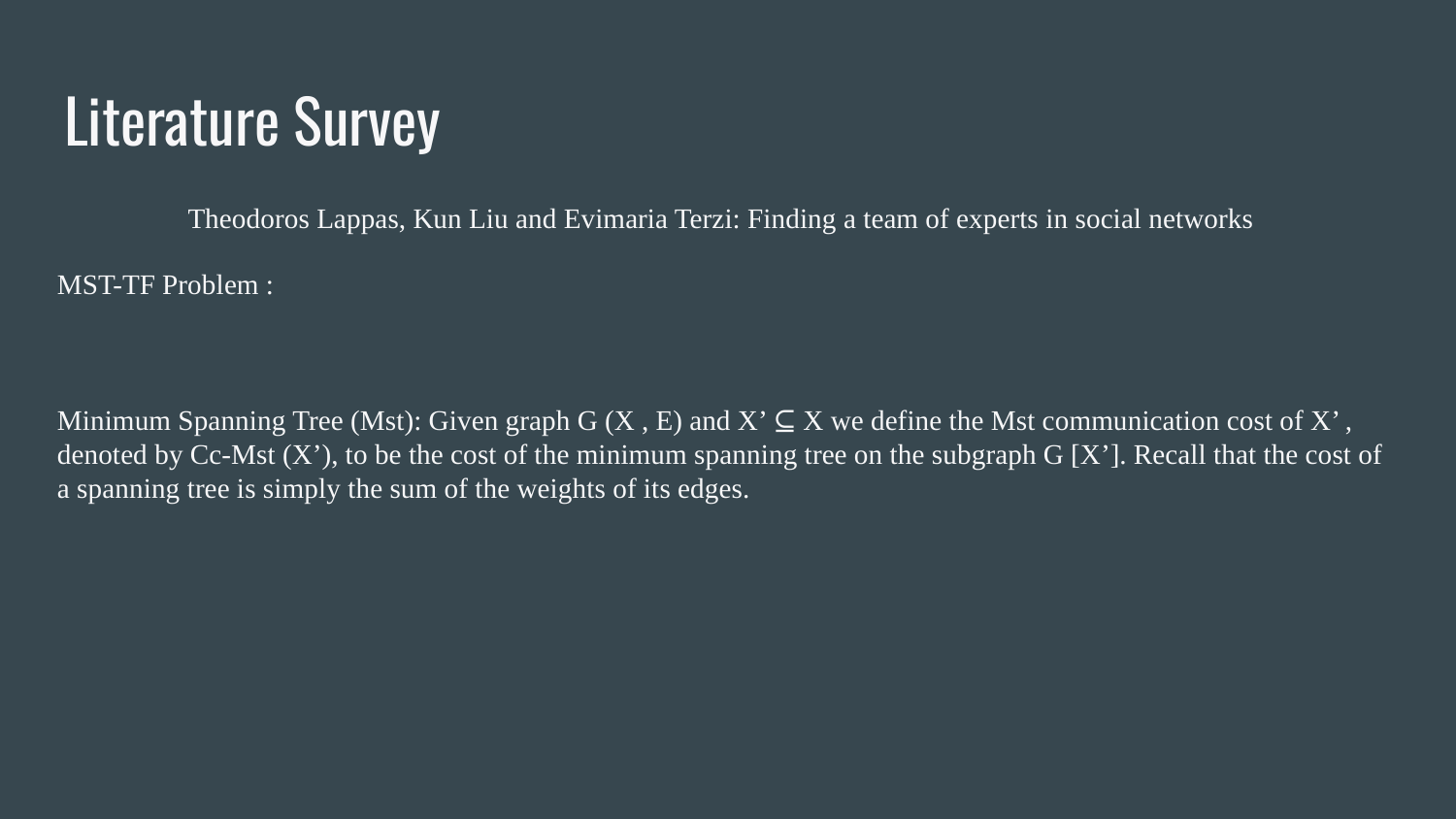

# Literature Survey
Theodoros Lappas, Kun Liu and Evimaria Terzi: Finding a team of experts in social networks
MST-TF Problem :

Minimum Spanning Tree (Mst): Given graph G (X , E) and X’ ⊆ X we define the Mst communication cost of X’ , denoted by Cc-Mst (X’), to be the cost of the minimum spanning tree on the subgraph G [X’]. Recall that the cost of a spanning tree is simply the sum of the weights of its edges.